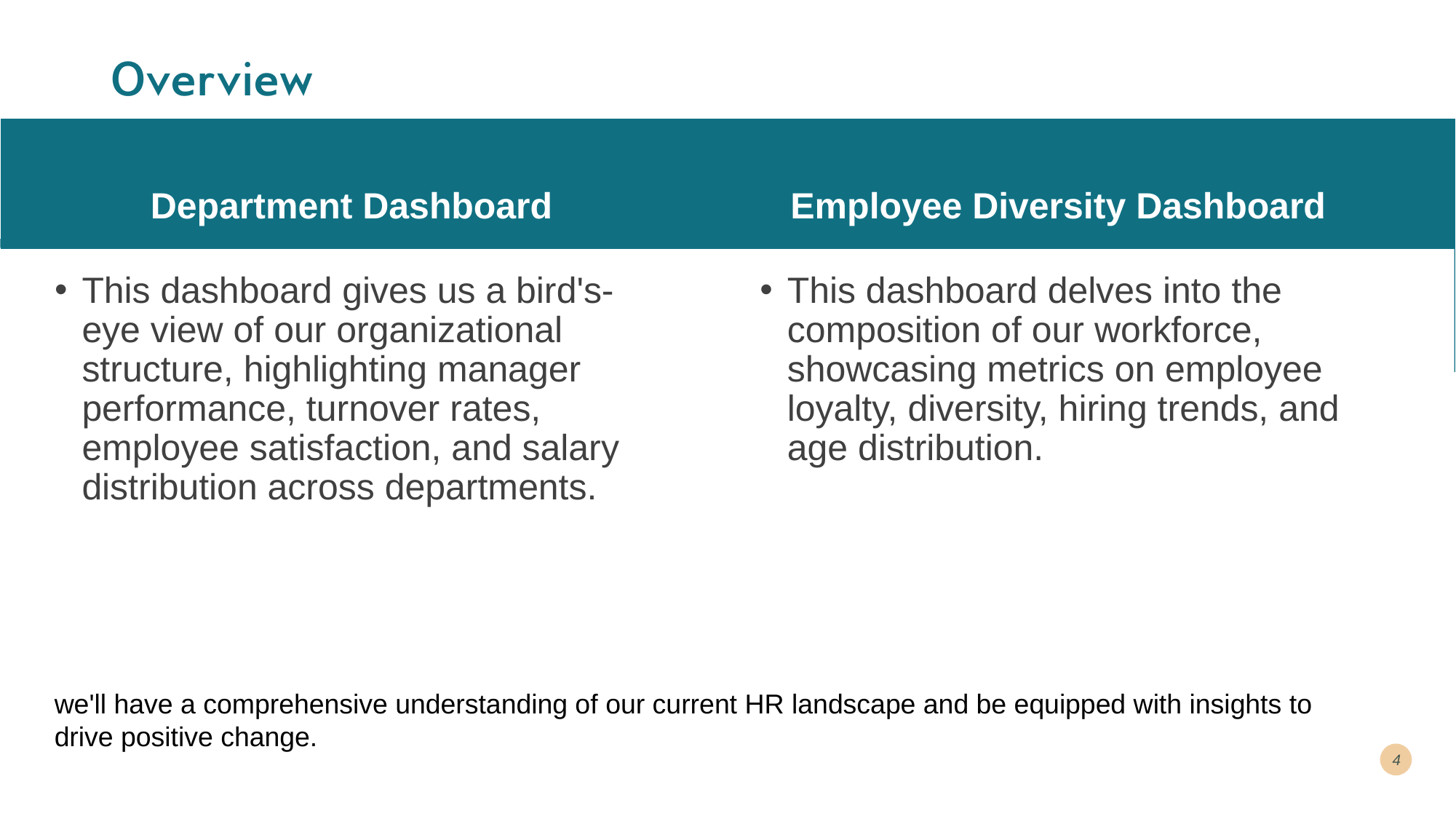

# Overview

Department Dashboard
Employee Diversity Dashboard

This dashboard delves into the composition of our workforce, showcasing metrics on employee loyalty, diversity, hiring trends, and age distribution.
This dashboard gives us a bird's-eye view of our organizational structure, highlighting manager performance, turnover rates, employee satisfaction, and salary distribution across departments.
we'll have a comprehensive understanding of our current HR landscape and be equipped with insights to drive positive change.
4